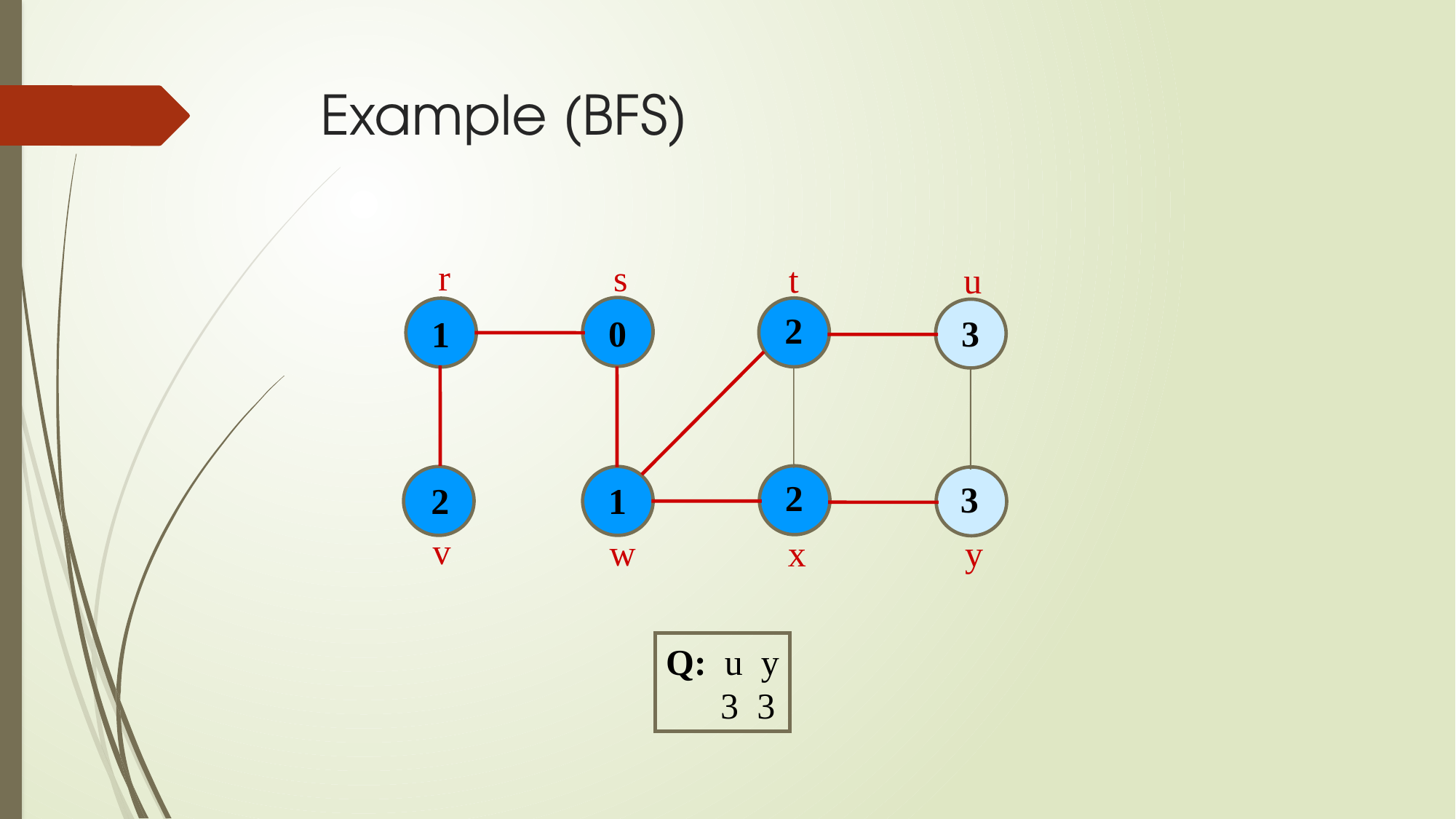

# Example (BFS)
r
s
t
u

2
0
3
1

2
3
2
1

v
w
y
x
Q:  u  y
      3  3